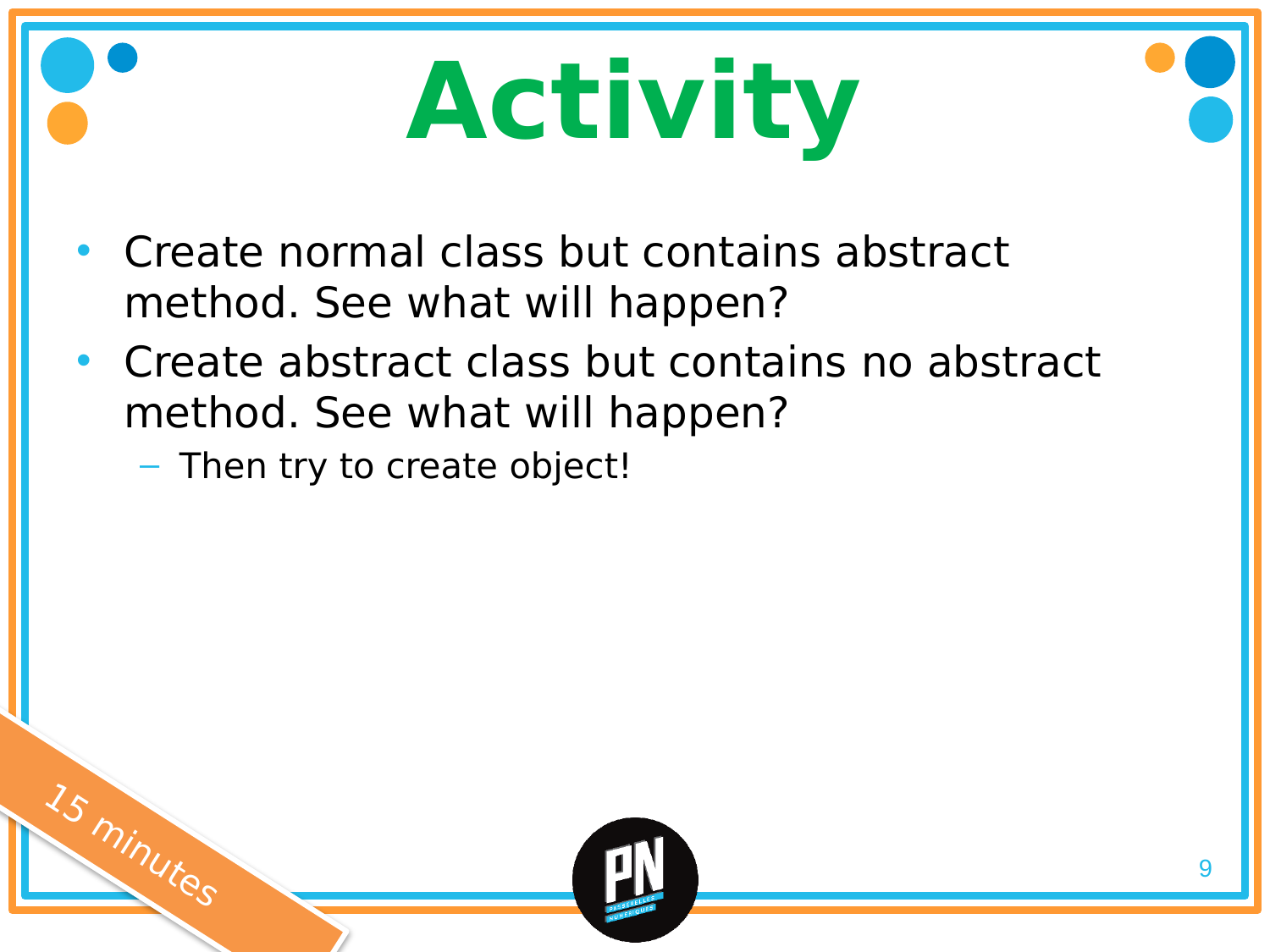

# Activity
Create normal class but contains abstract method. See what will happen?
Create abstract class but contains no abstract method. See what will happen?
Then try to create object!

15 minutes